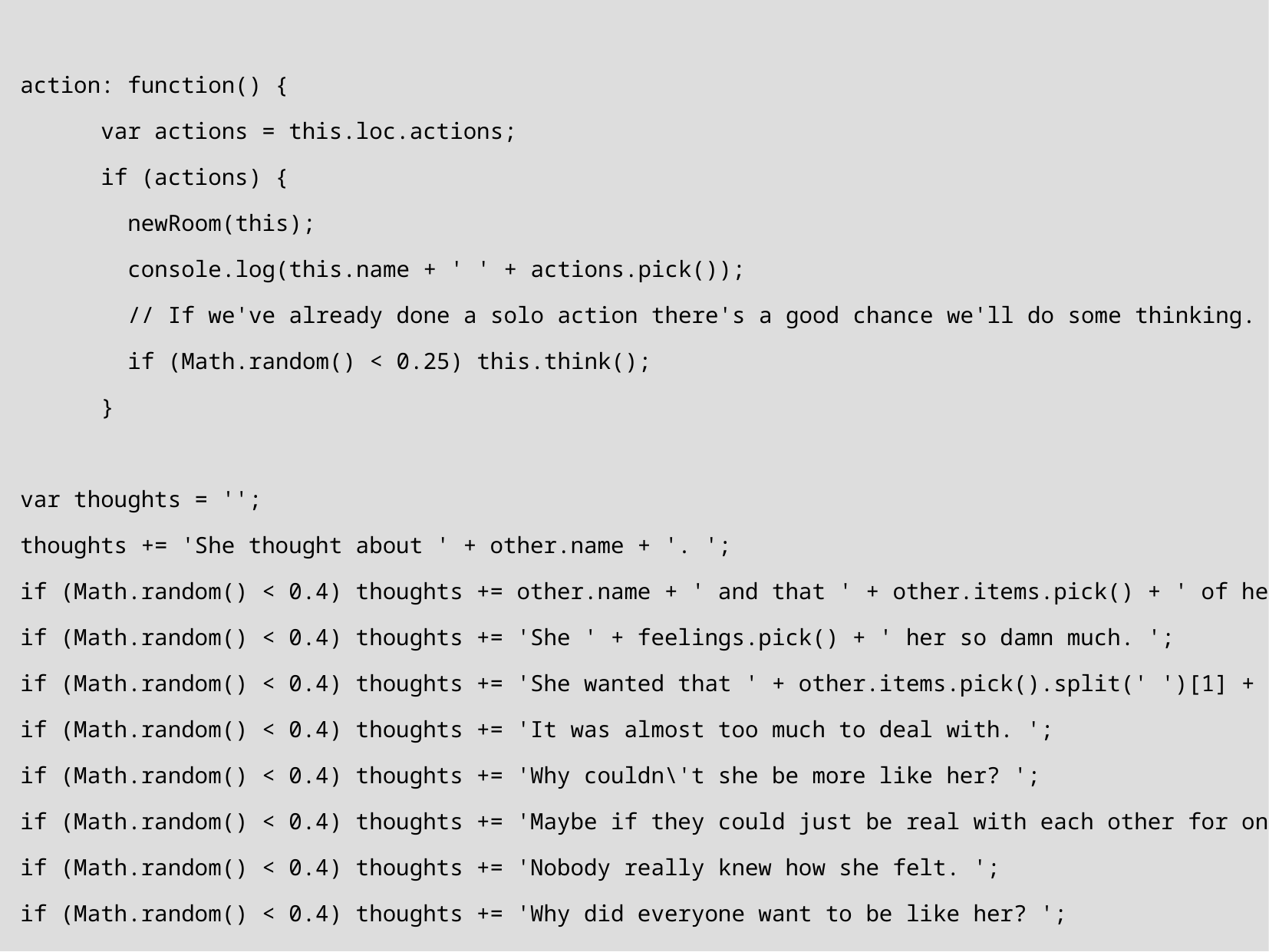

action: function() {
      var actions = this.loc.actions;
      if (actions) {
        newRoom(this);
        console.log(this.name + ' ' + actions.pick());
        // If we've already done a solo action there's a good chance we'll do some thinking.
        if (Math.random() < 0.25) this.think();
      }

var thoughts = '';
thoughts += 'She thought about ' + other.name + '. ';
if (Math.random() < 0.4) thoughts += other.name + ' and that ' + other.items.pick() + ' of hers. ';
if (Math.random() < 0.4) thoughts += 'She ' + feelings.pick() + ' her so damn much. ';
if (Math.random() < 0.4) thoughts += 'She wanted that ' + other.items.pick().split(' ')[1] + '. Nothing else would do. ';
if (Math.random() < 0.4) thoughts += 'It was almost too much to deal with. ';
if (Math.random() < 0.4) thoughts += 'Why couldn\'t she be more like her? ';
if (Math.random() < 0.4) thoughts += 'Maybe if they could just be real with each other for once... ';
if (Math.random() < 0.4) thoughts += 'Nobody really knew how she felt. ';
if (Math.random() < 0.4) thoughts += 'Why did everyone want to be like her? ';